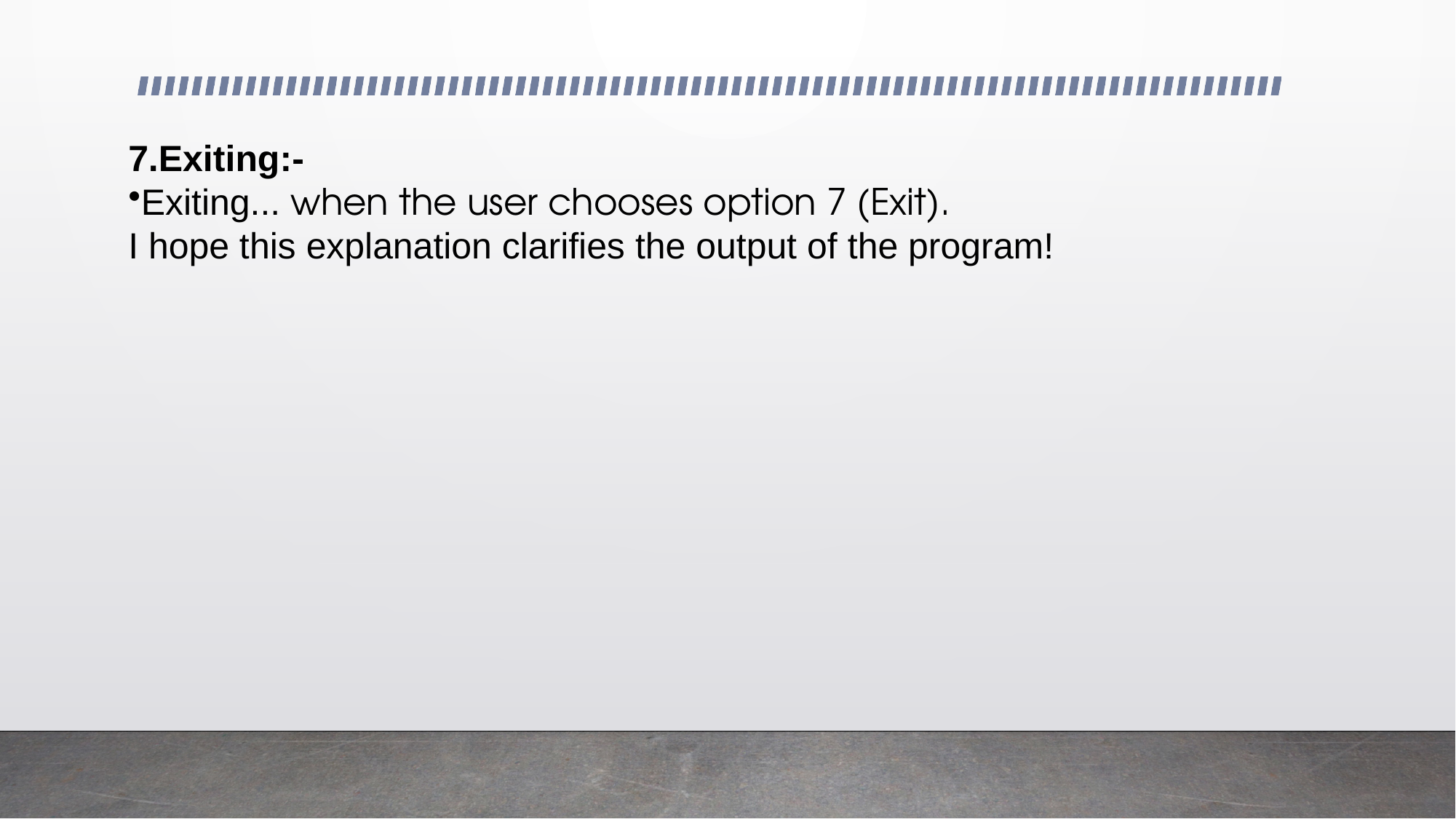

7.Exiting:-
Exiting... when the user chooses option 7 (Exit).
I hope this explanation clarifies the output of the program!